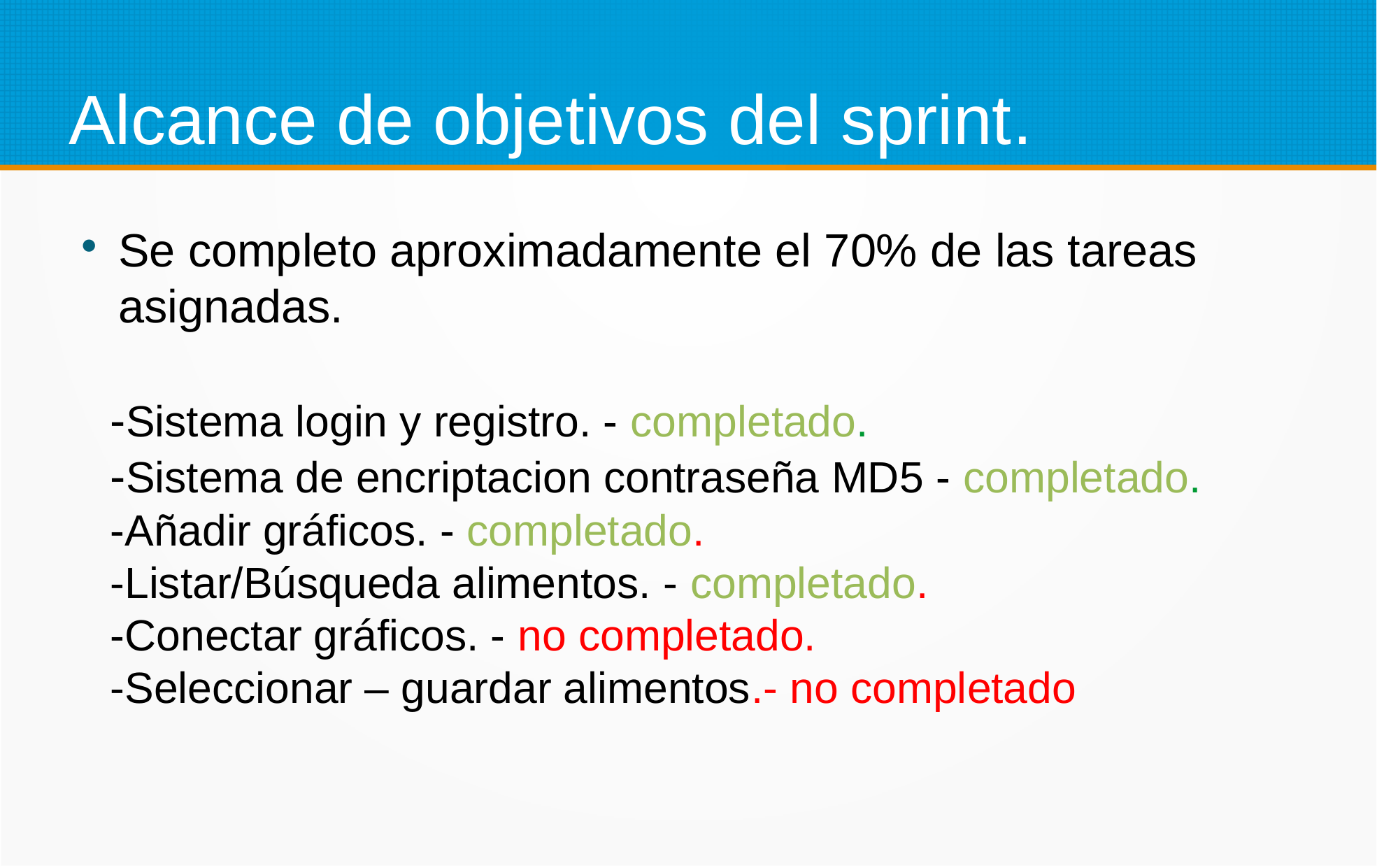

Alcance de objetivos del sprint	.
Se completo aproximadamente el 70% de las tareas asignadas.

-Sistema login y registro. - completado.
-Sistema de encriptacion contraseña MD5 - completado.
-Añadir gráficos. - completado.
-Listar/Búsqueda alimentos. - completado.
-Conectar gráficos. - no completado.
-Seleccionar – guardar alimentos.- no completado